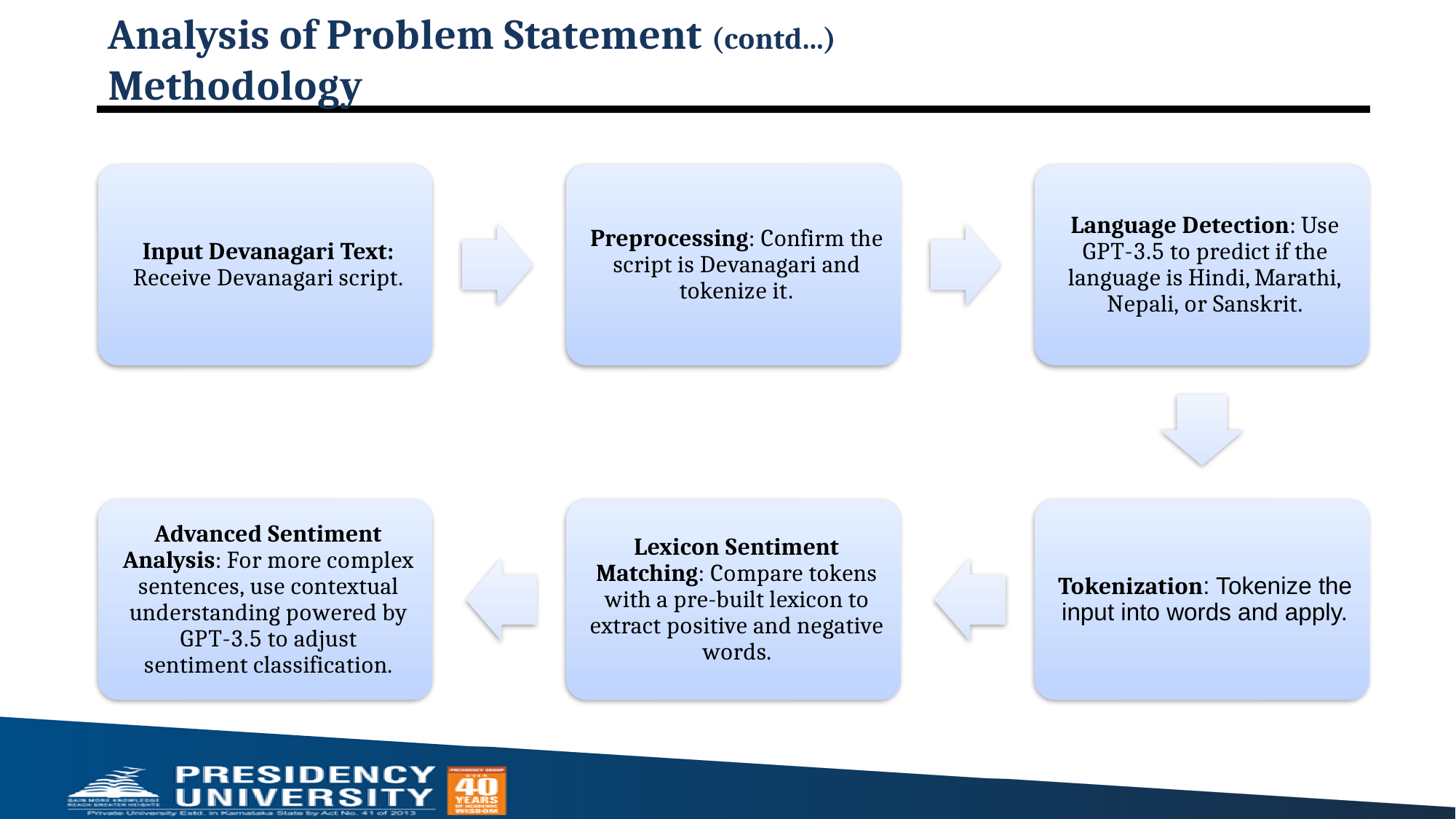

# Analysis of Problem Statement (contd...) Methodology
Input Devanagari Text: Receive Devanagari script.

Preprocessing: Confirm the script is Devanagari and tokenize it.

Language Detection: Use GPT-3.5 to predict if the language is Hindi, Marathi, Nepali, or Sanskrit.

Tokenization: Tokenize the input into words and apply.

Lexicon Sentiment Matching: Compare tokens with a pre-built lexicon to extract positive and negative words.

Advanced Sentiment Analysis: For more complex sentences, use contextual understanding powered by GPT-3.5 to adjust sentiment classification.